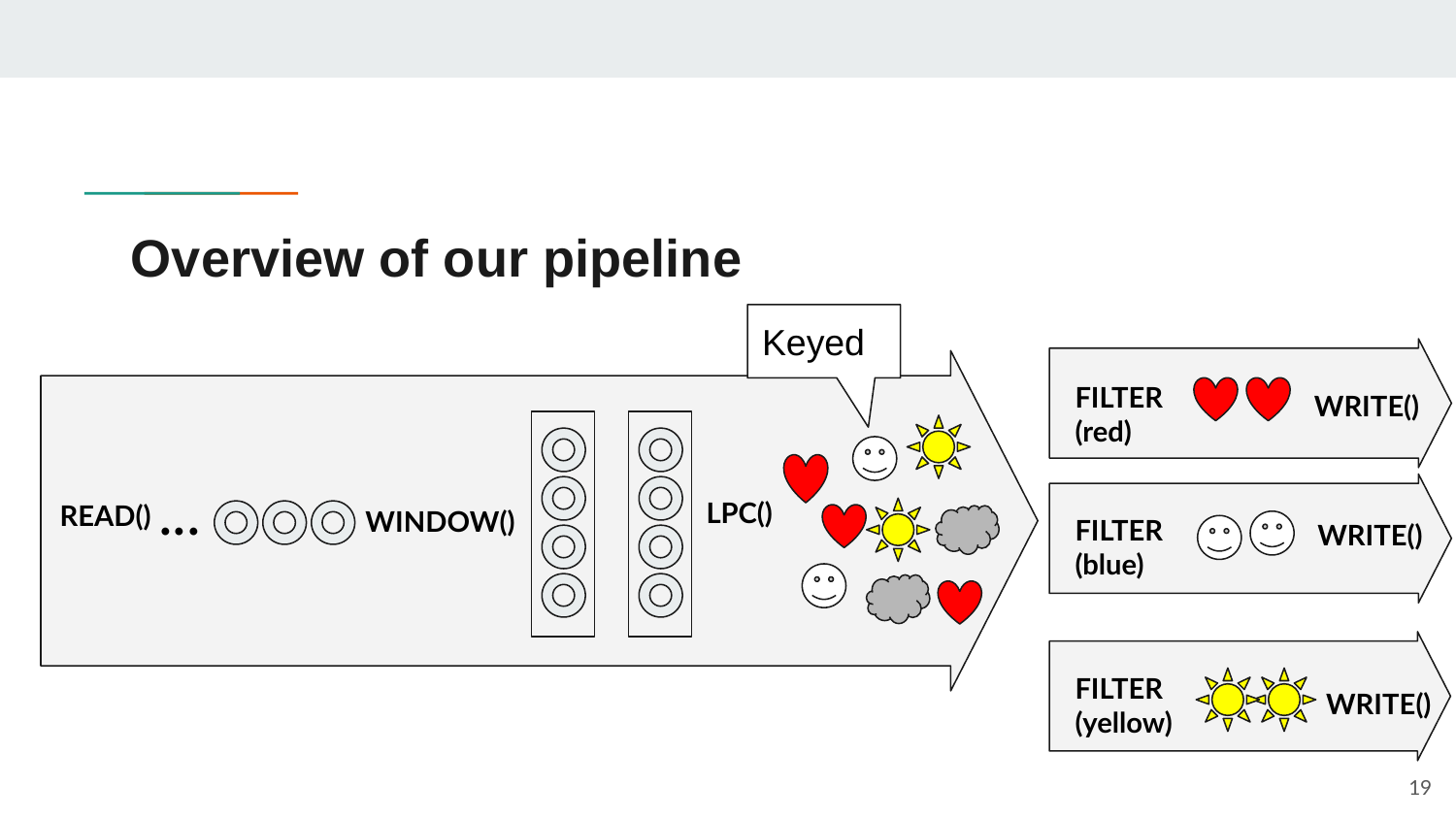

# Overview of our pipeline
Keyed

FILTER
(red)
WRITE()

...

LPC()
READ()
WINDOW()

FILTER
(blue)

WRITE()

FILTER
(yellow)

WRITE()
19